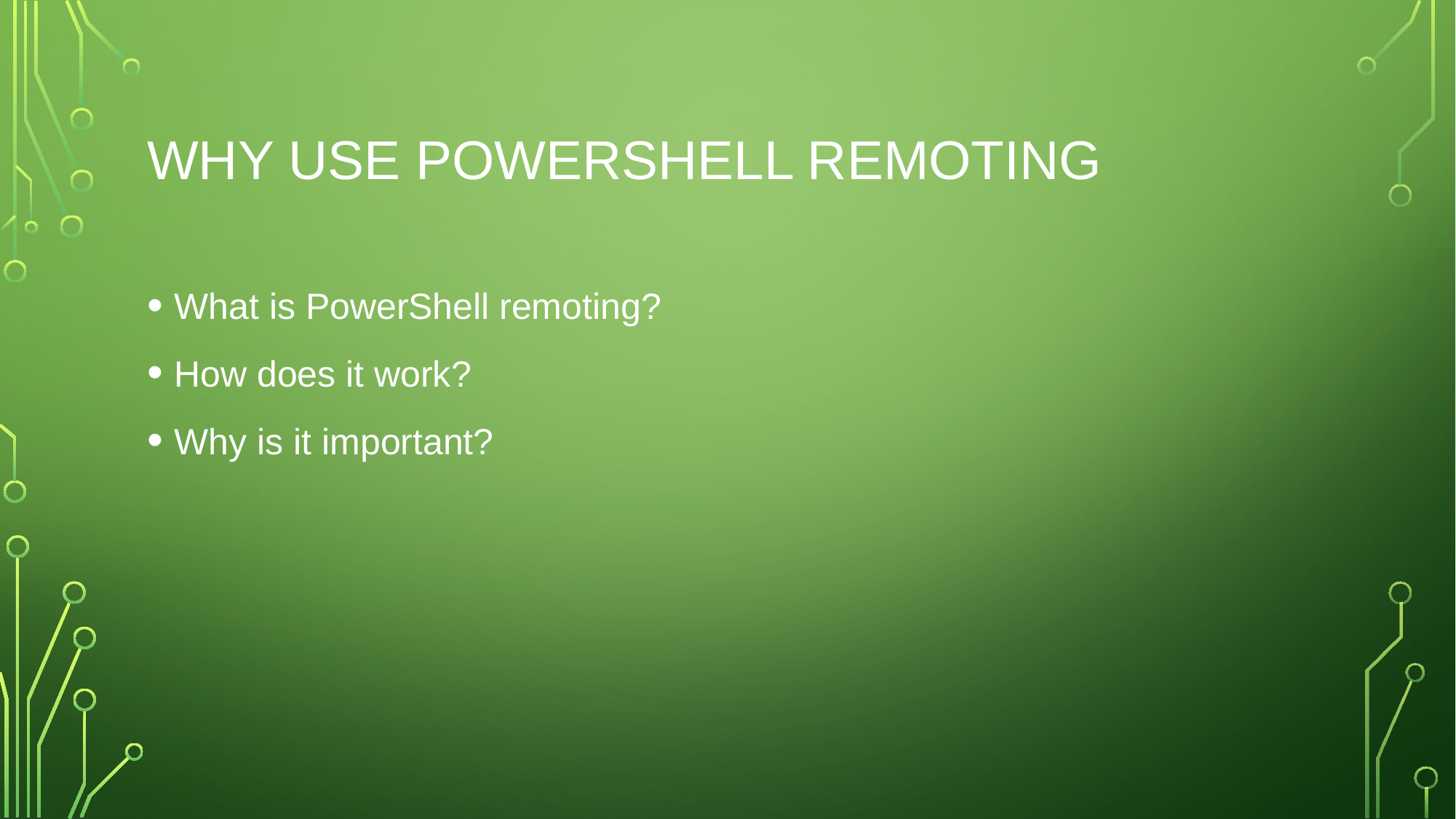

# Why use PowerShell Remoting
What is PowerShell remoting?
How does it work?
Why is it important?